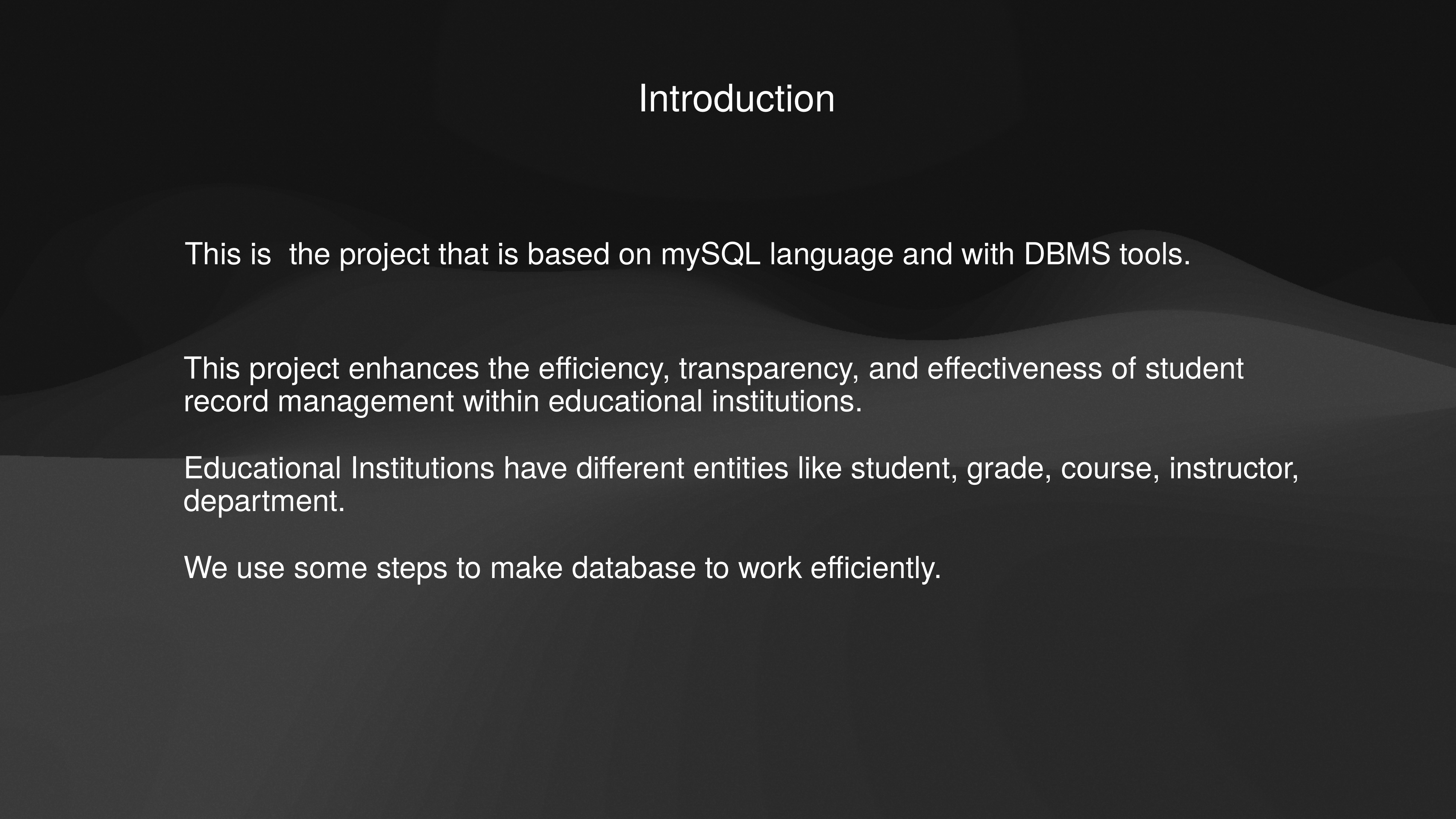

Introduction
This is  the project that is based on mySQL language and with DBMS tools.
This project enhances the efficiency, transparency, and effectiveness of student record management within educational institutions.
Educational Institutions have different entities like student, grade, course, instructor,  department.
We use some steps to make database to work efficiently.